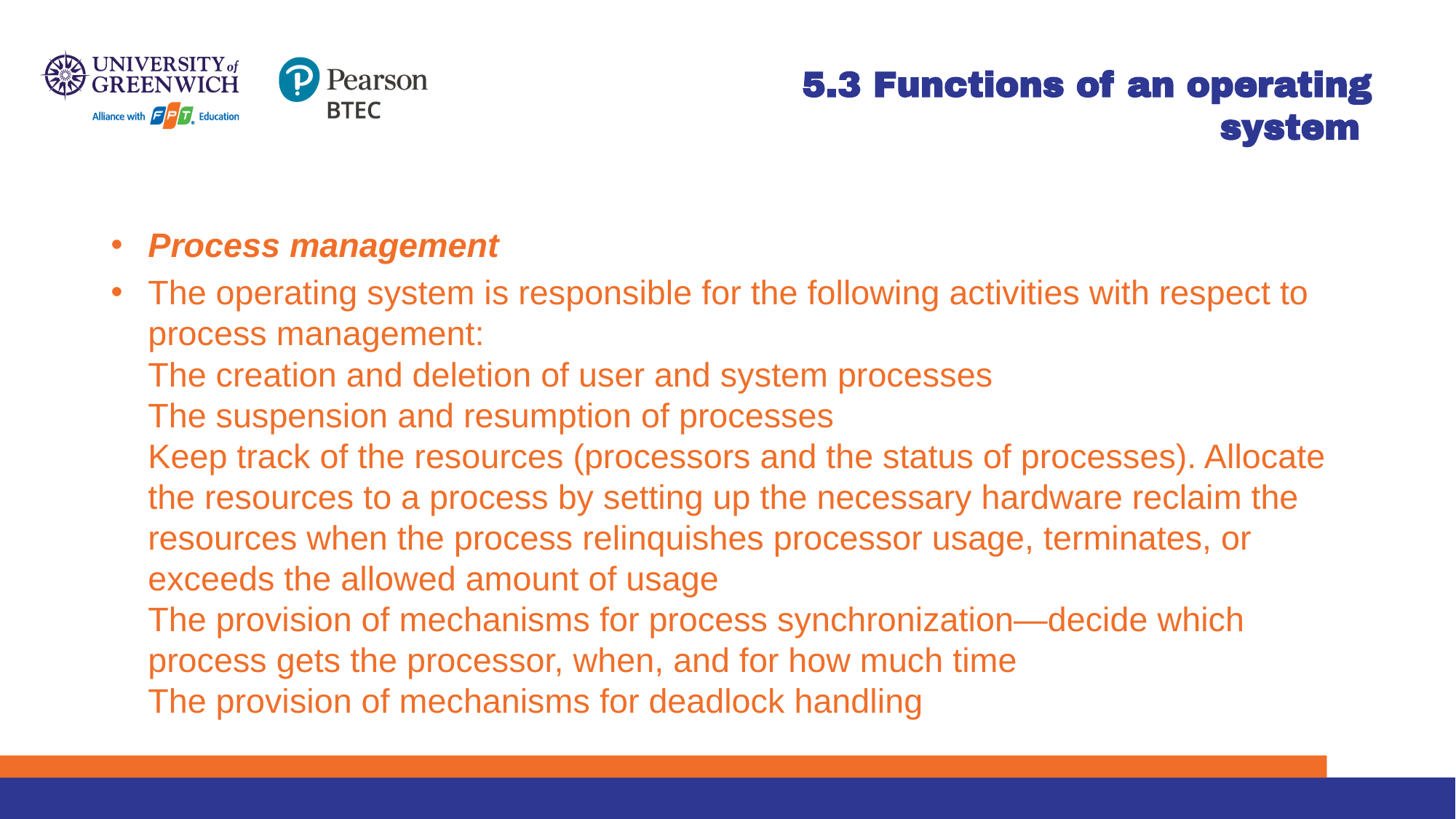

# 5.3 Functions of an operating system
Process management
The operating system is responsible for the following activities with respect to process management:
The creation and deletion of user and system processes
The suspension and resumption of processes
Keep track of the resources (processors and the status of processes). Allocate the resources to a process by setting up the necessary hardware reclaim the resources when the process relinquishes processor usage, terminates, or exceeds the allowed amount of usage
The provision of mechanisms for process synchronization—decide which process gets the processor, when, and for how much time
The provision of mechanisms for deadlock handling